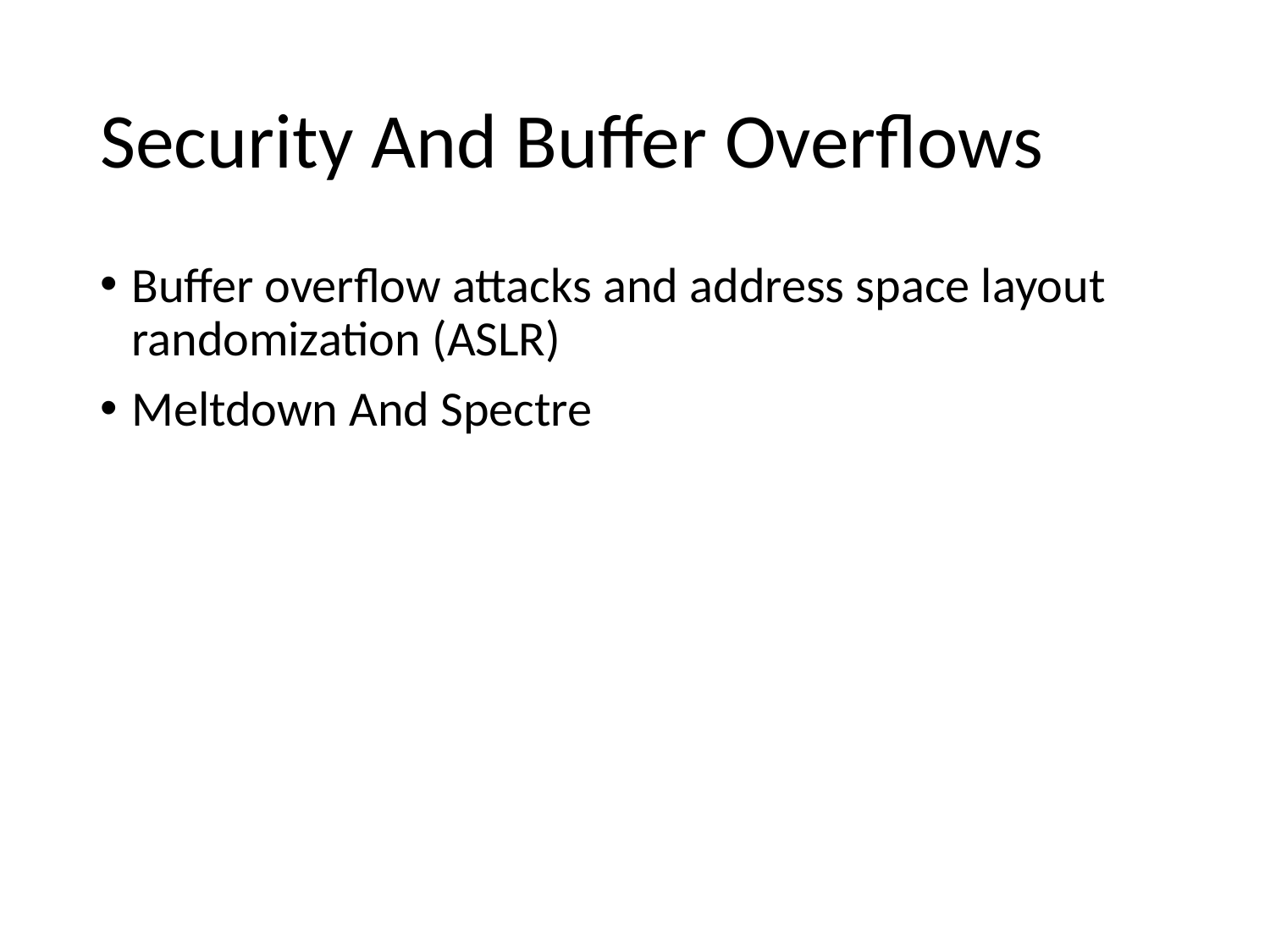

# Security And Buffer Overflows
Buffer overflow attacks and address space layout randomization (ASLR)
Meltdown And Spectre